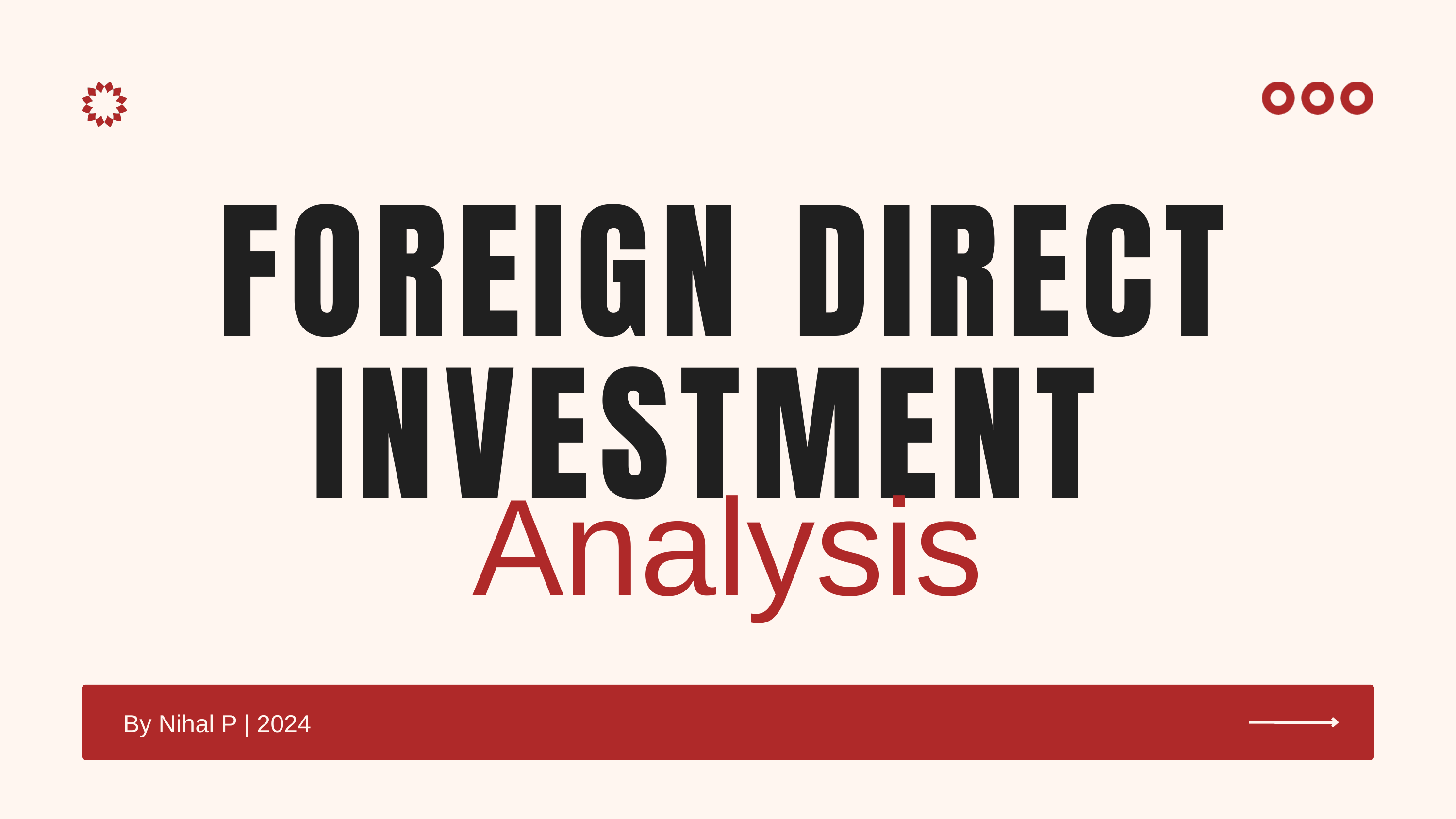

FOREIGN DIRECT INVESTMENT
Analysis

 By Nihal P | 2024